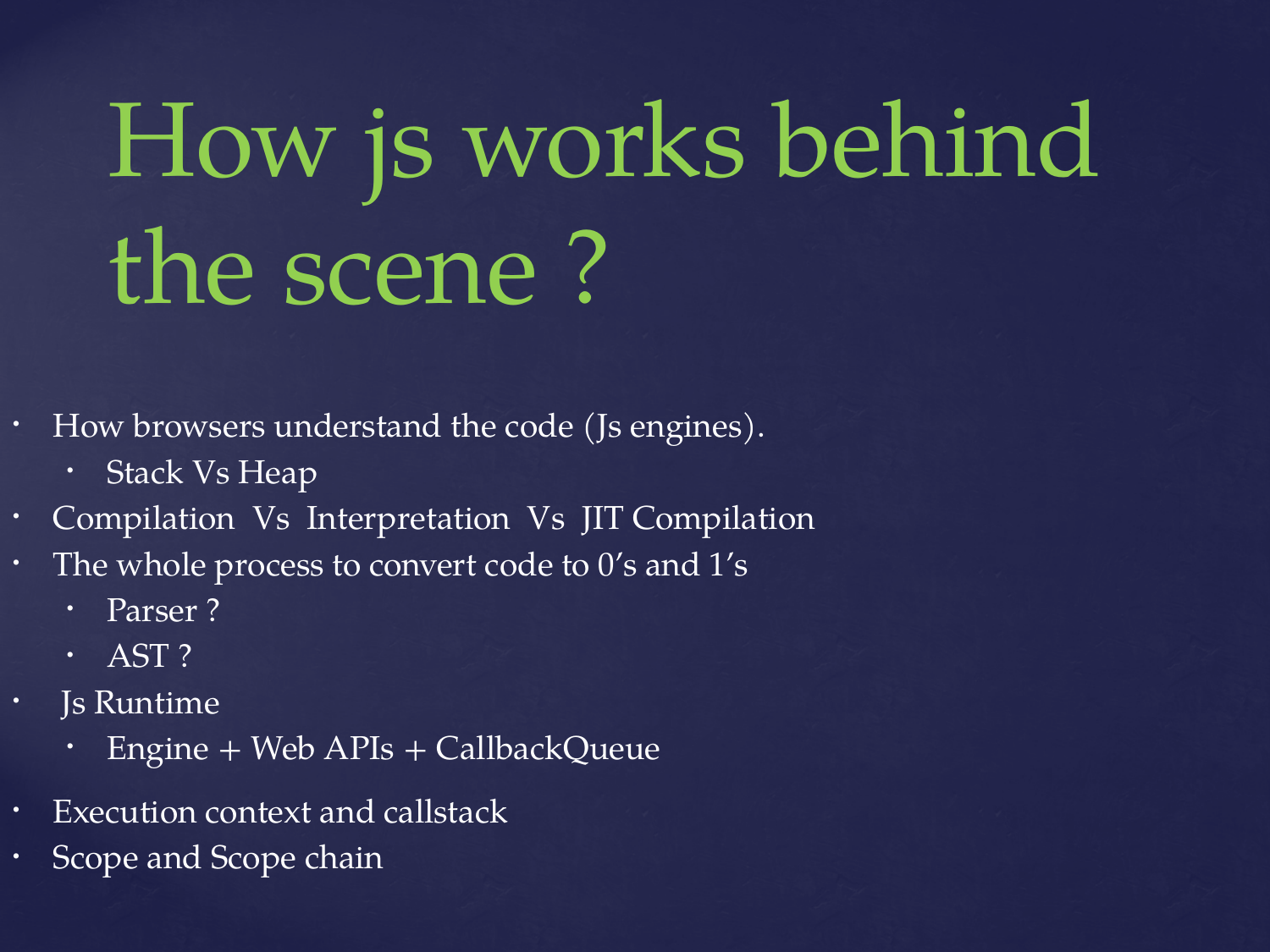

# How js works behind the scene ?
How browsers understand the code (Js engines).
Stack Vs Heap
Compilation  Vs  Interpretation  Vs  JIT Compilation
The whole process to convert code to 0’s and 1’s
Parser ?
AST ?
 Js Runtime
Engine + Web APIs + CallbackQueue

Execution context and callstack
Scope and Scope chain